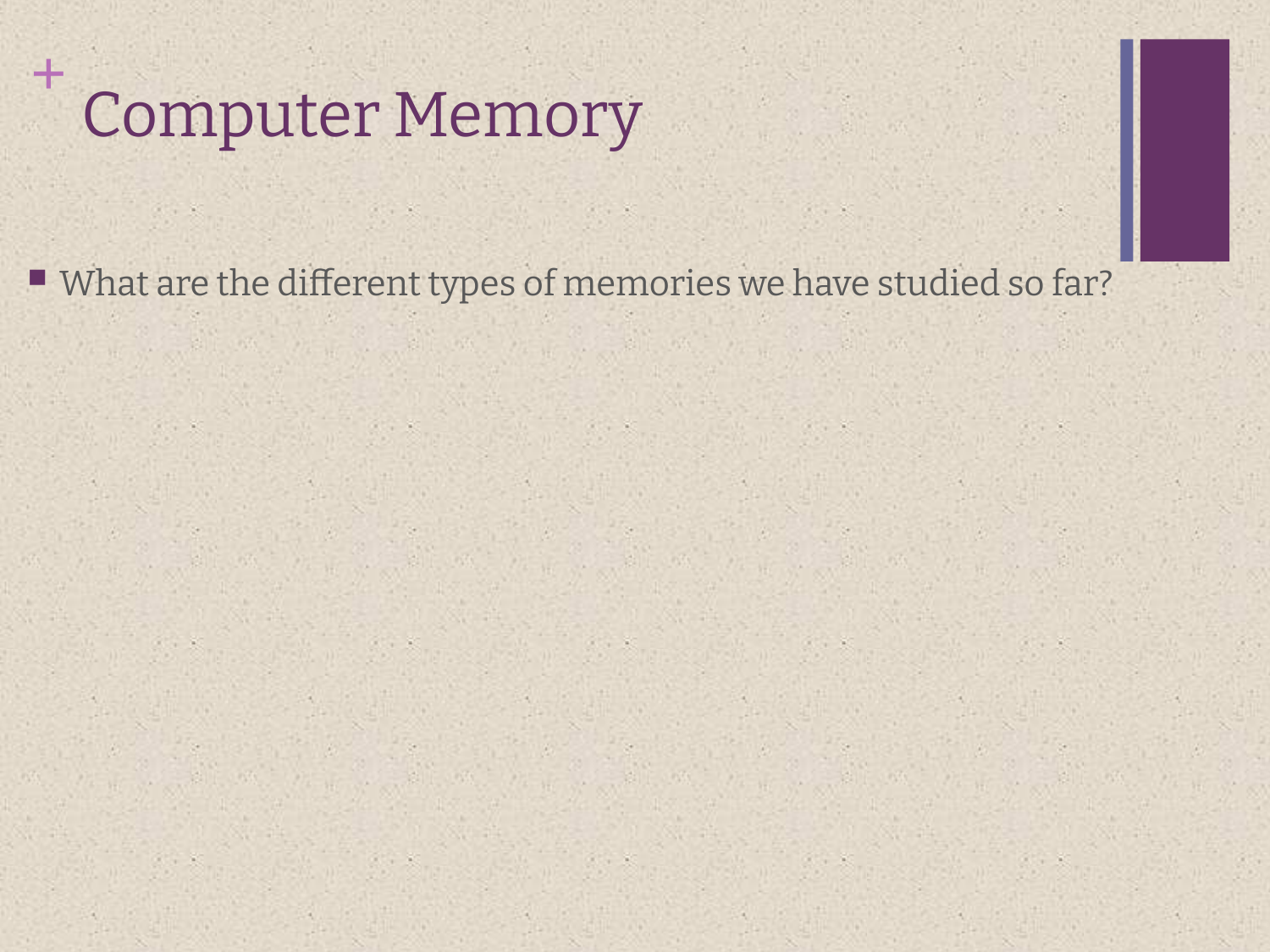

# Computer Memory
What are the different types of memories we have studied so far?